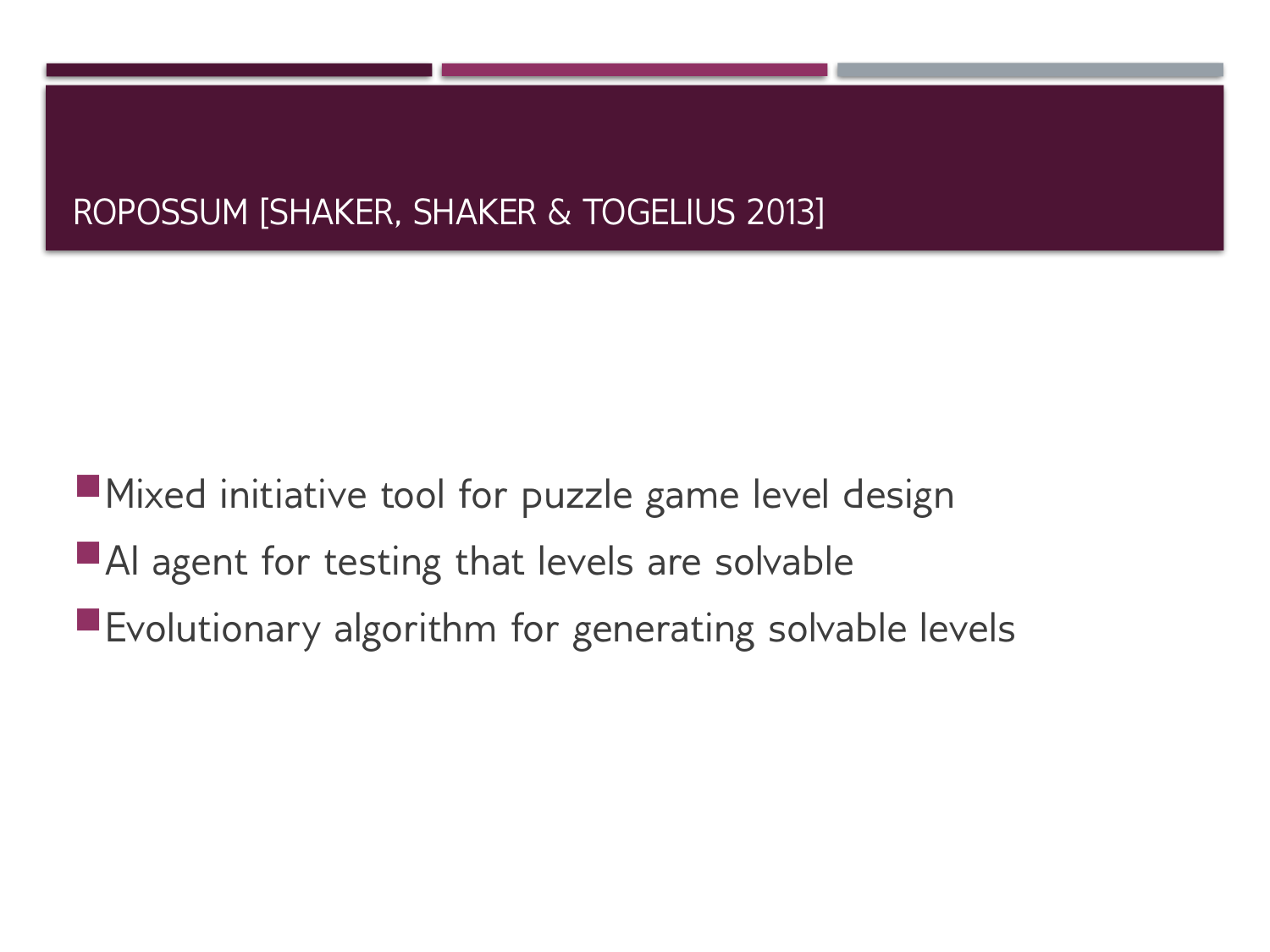

# Ropossum [Shaker, Shaker & Togelius 2013]
Mixed initiative tool for puzzle game level design
AI agent for testing that levels are solvable
Evolutionary algorithm for generating solvable levels